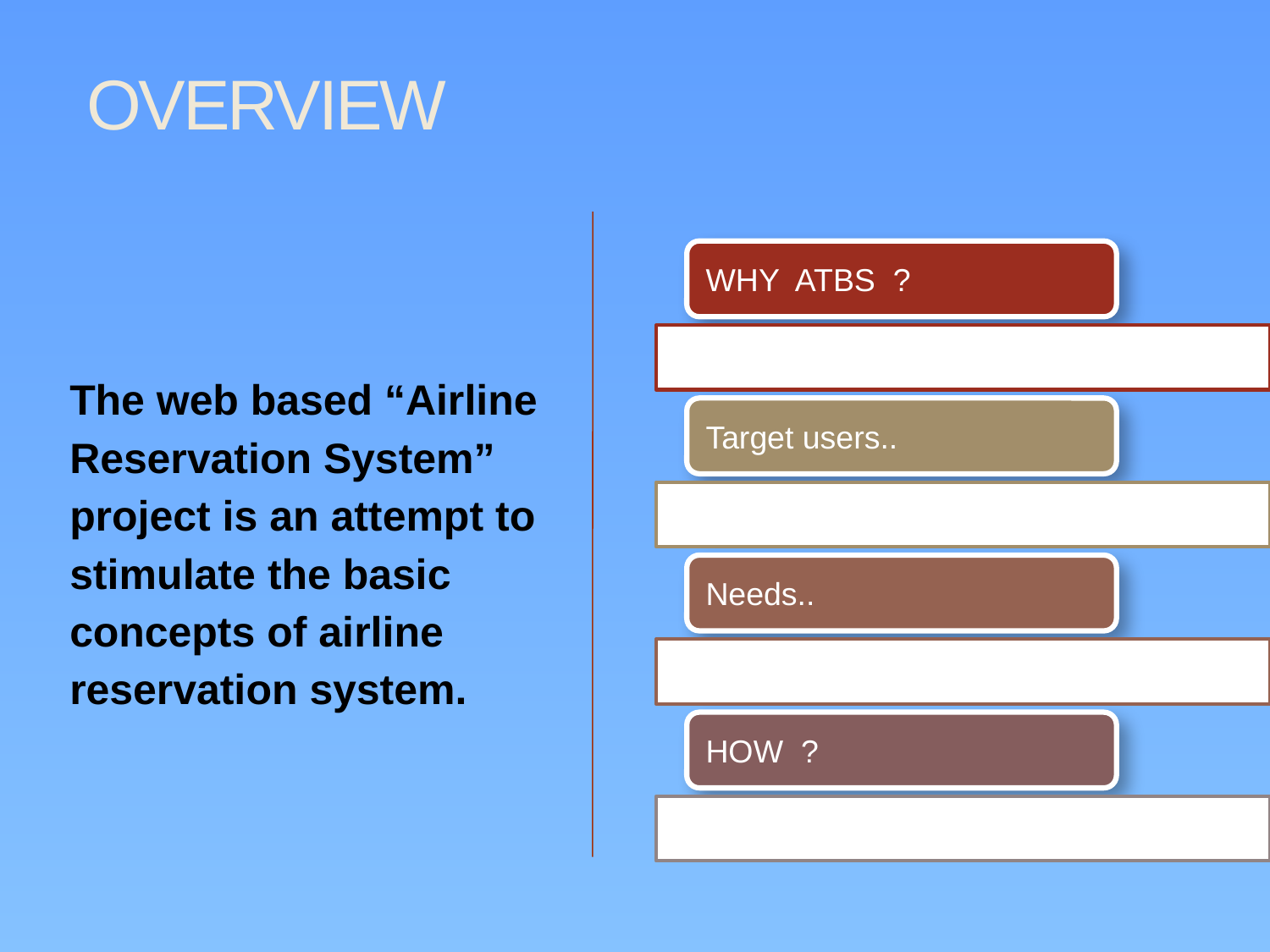

OVERVIEW
WHY  ATBS  ?
Target users..
Needs..
HOW  ?
	The web based “Airline Reservation System” project is an attempt to stimulate the basic concepts of airline reservation system.